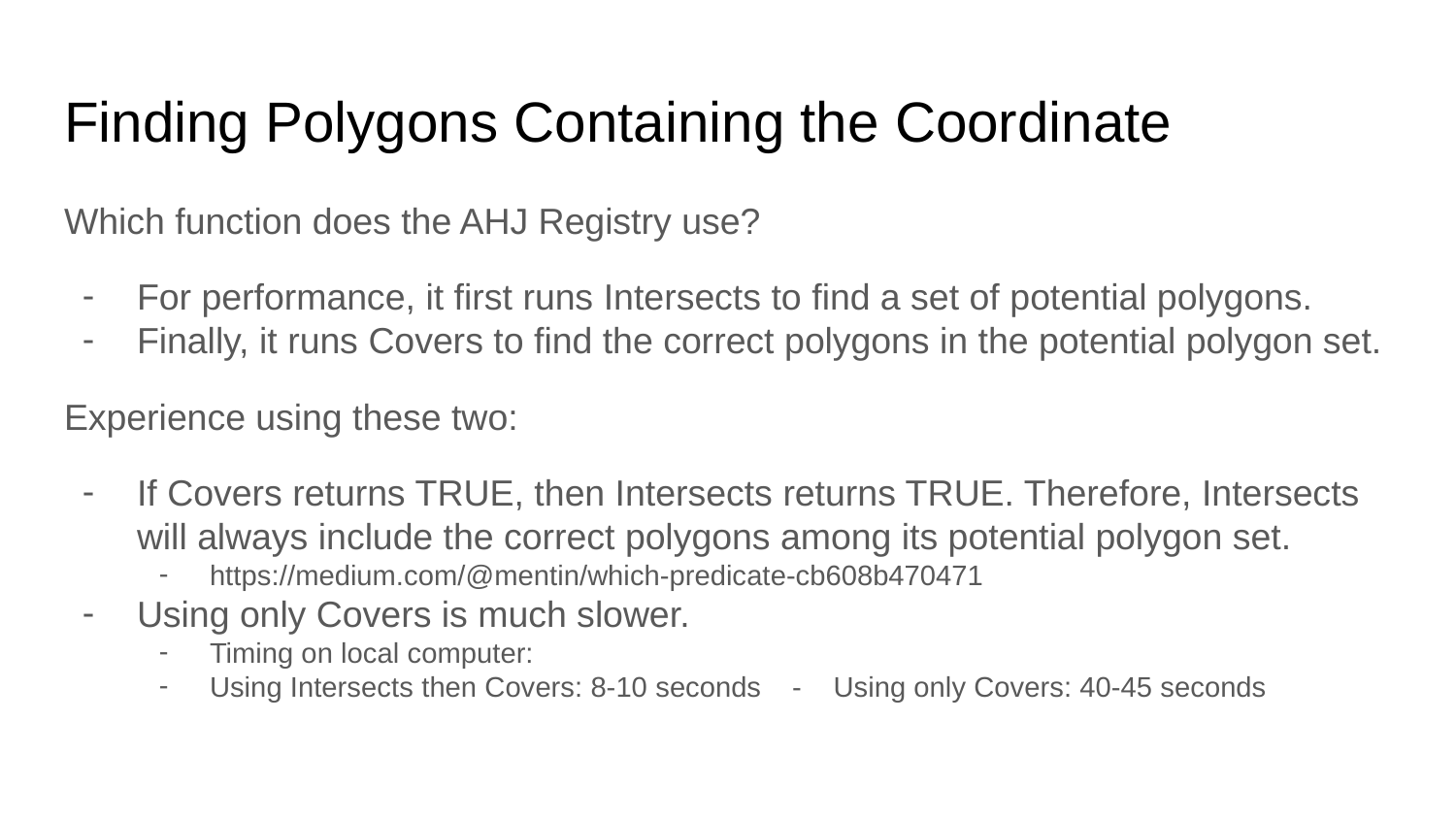

# Finding Polygons Containing the Coordinate

Which function does the AHJ Registry use?
For performance, it first runs Intersects to find a set of potential polygons.
Finally, it runs Covers to find the correct polygons in the potential polygon set.
Experience using these two:
If Covers returns TRUE, then Intersects returns TRUE. Therefore, Intersects will always include the correct polygons among its potential polygon set.
https://medium.com/@mentin/which-predicate-cb608b470471
Using only Covers is much slower.
Timing on local computer:
Using Intersects then Covers: 8-10 seconds	-    Using only Covers: 40-45 seconds